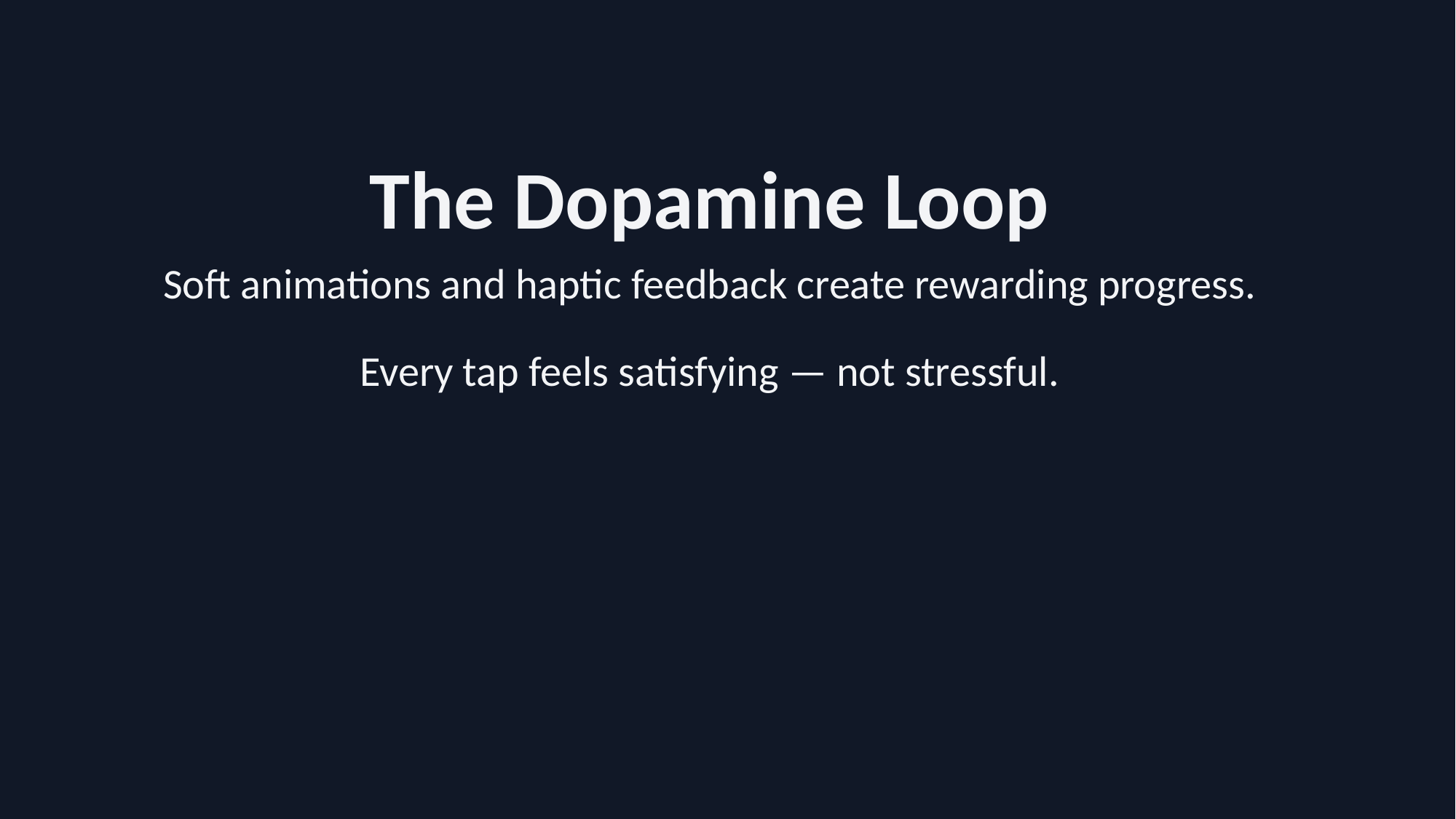

The Dopamine Loop

Soft animations and haptic feedback create rewarding progress.

Every tap feels satisfying — not stressful.